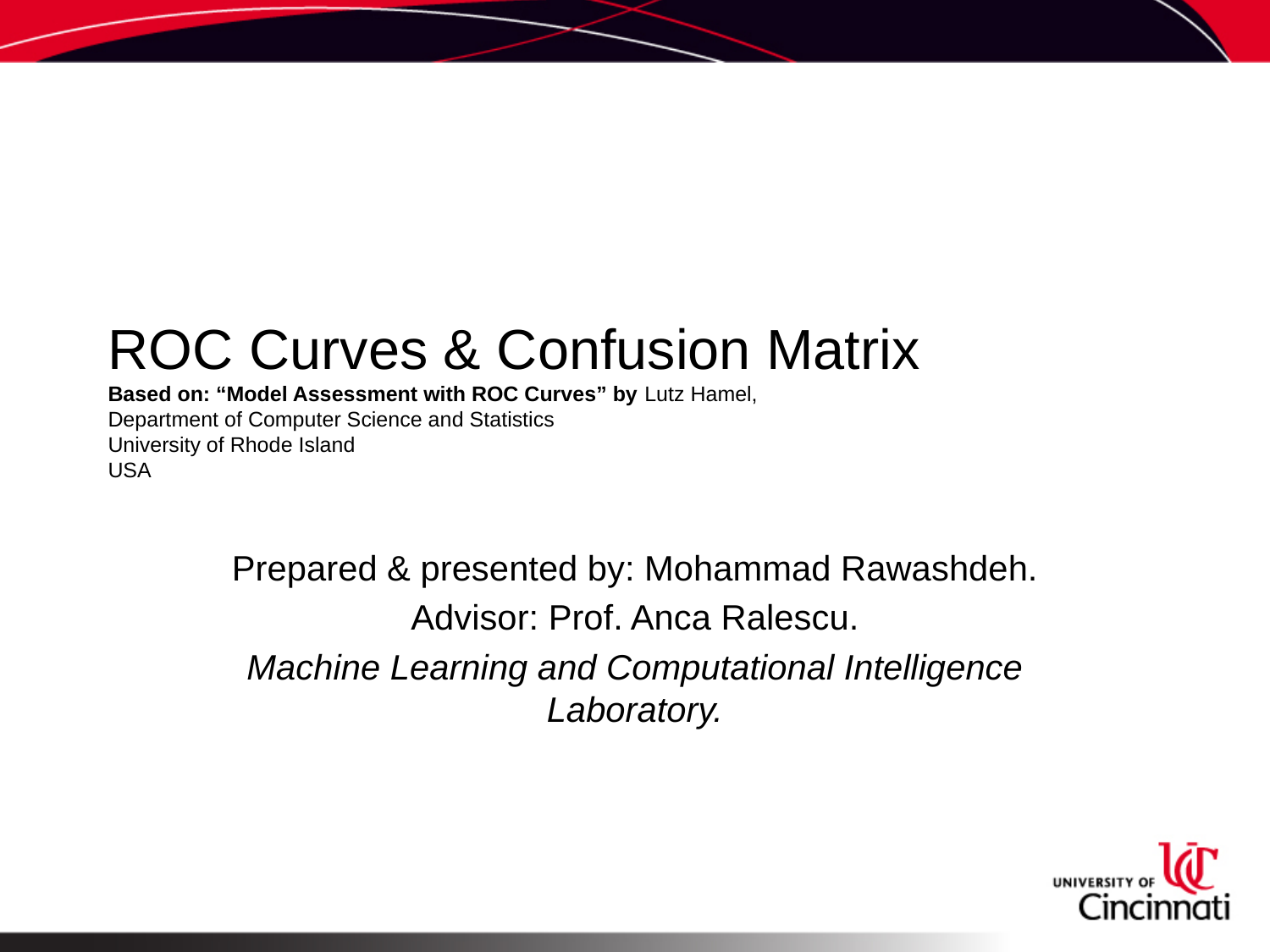

# ROC Curves & Confusion Matrix Based on: “Model Assessment with ROC Curves” by Lutz Hamel, Department of Computer Science and Statistics University of Rhode Island USA
Prepared & presented by: Mohammad Rawashdeh.
Advisor: Prof. Anca Ralescu.
Machine Learning and Computational Intelligence Laboratory.